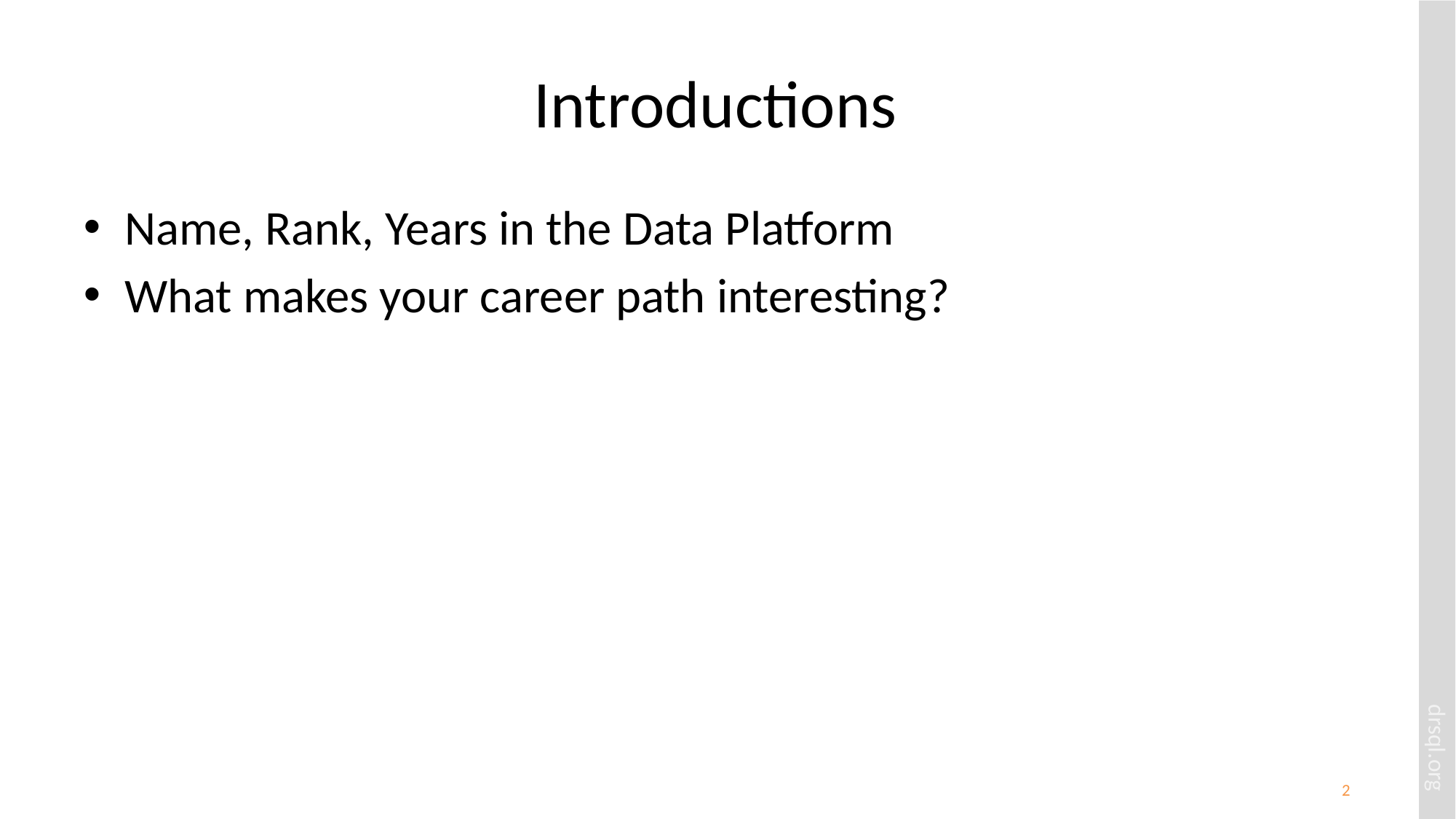

# Introductions
Name, Rank, Years in the Data Platform
What makes your career path interesting?